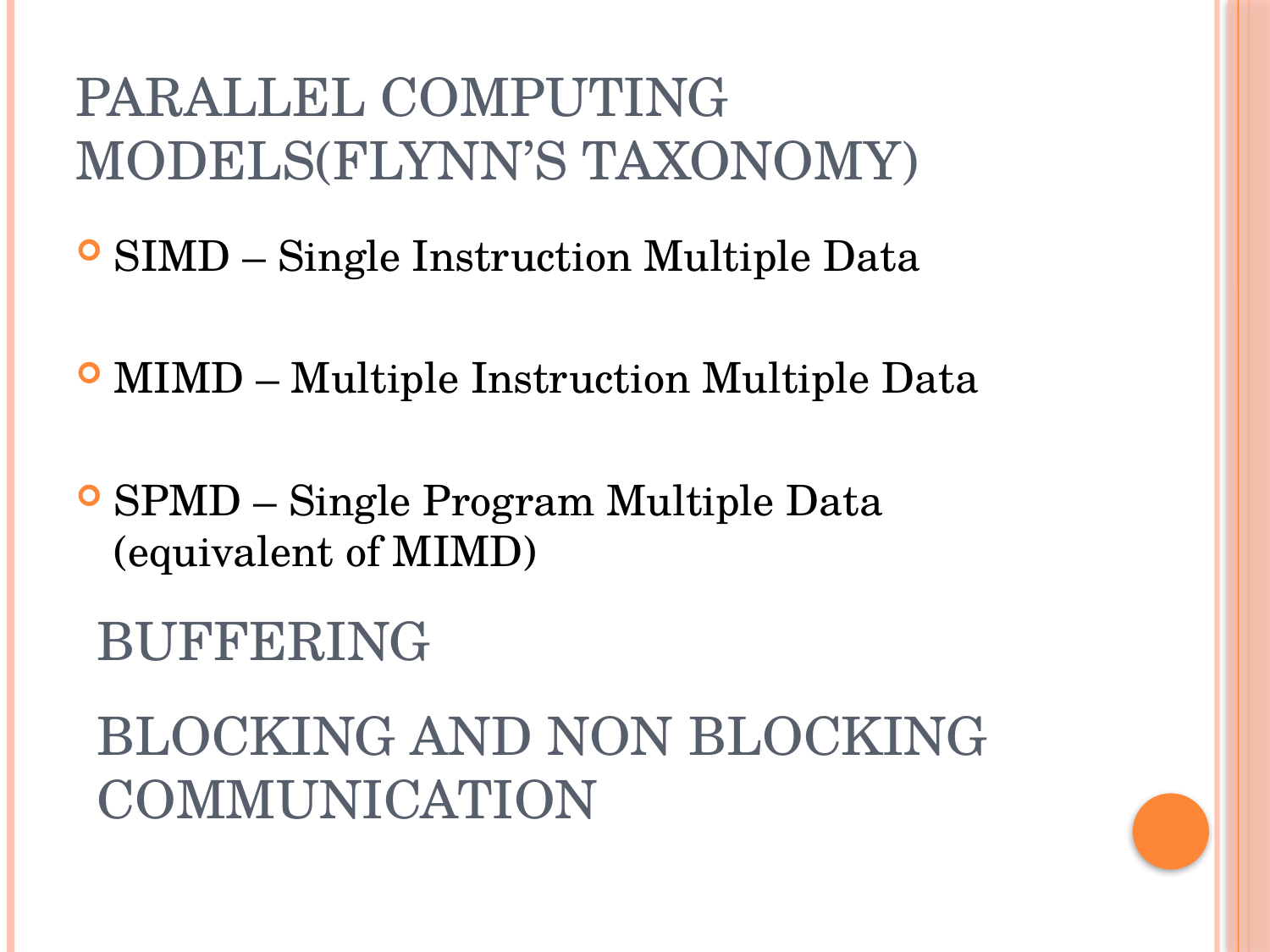

# Parallel Computing models(Flynn’s Taxonomy)
SIMD – Single Instruction Multiple Data

MIMD – Multiple Instruction Multiple Data

SPMD – Single Program Multiple Data (equivalent of MIMD)
Buffering
Blocking and non blocking communication